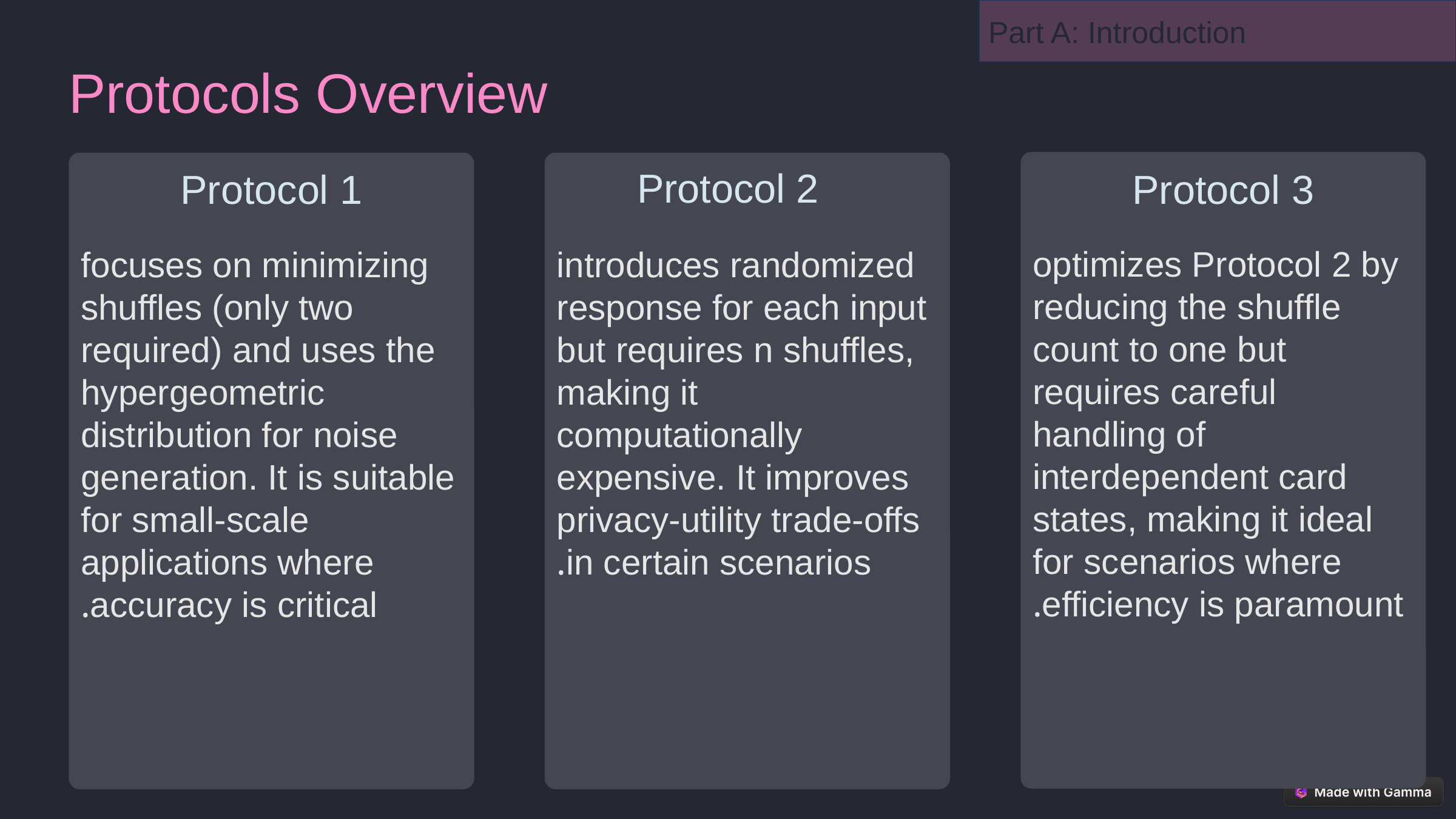

Part A: Introduction
Protocols Overview

optimizes Protocol 2 by reducing the shuffle count to one but requires careful handling of interdependent card states, making it ideal for scenarios where efficiency is paramount.

introduces randomized response for each input but requires n shuffles, making it computationally expensive. It improves privacy-utility trade-offs in certain scenarios.

focuses on minimizing shuffles (only two required) and uses the hypergeometric distribution for noise generation. It is suitable for small-scale applications where accuracy is critical.
Protocol 2
Protocol 1
Protocol 3